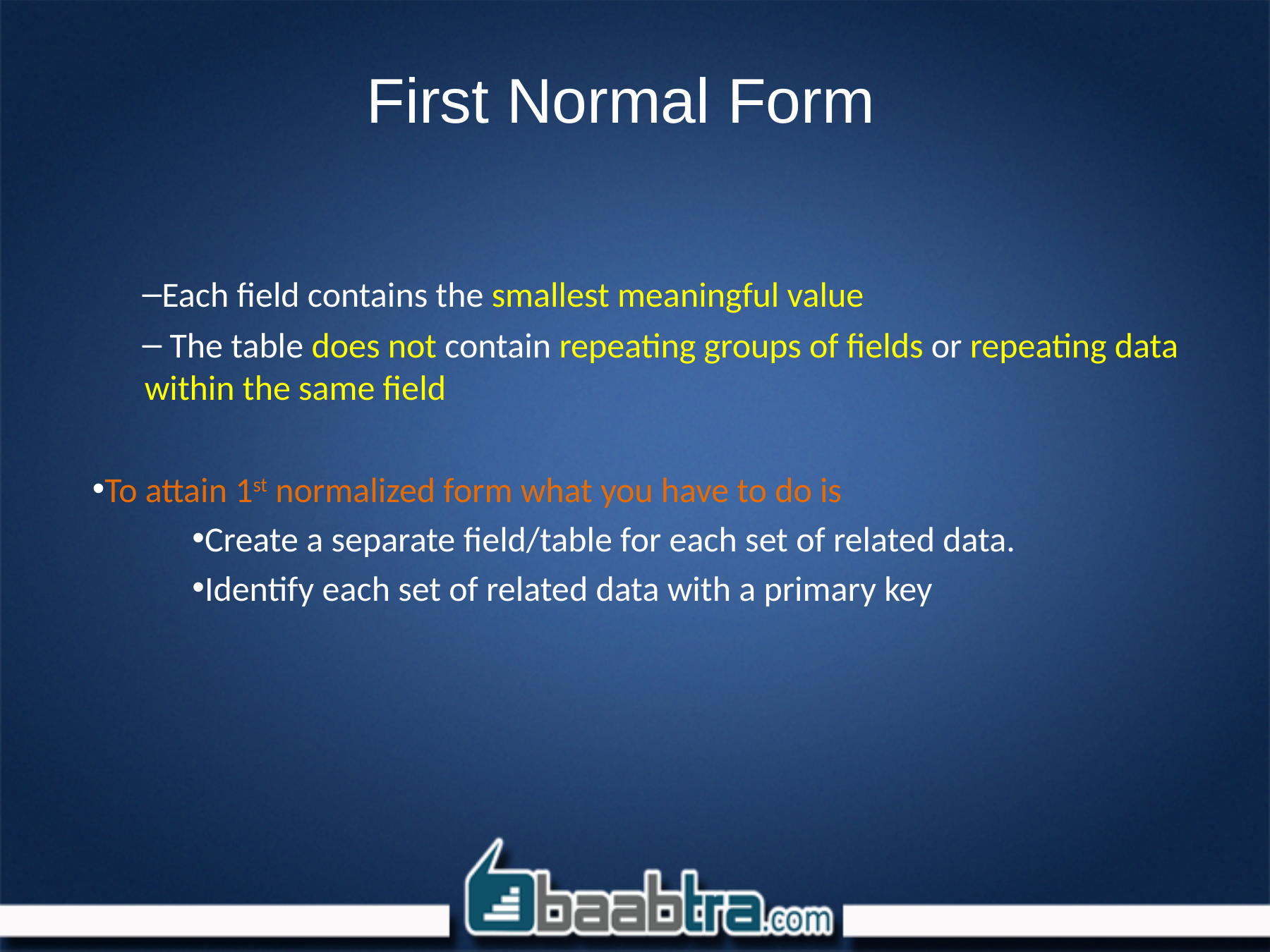

# First Normal Form
Each field contains the smallest meaningful value
 The table does not contain repeating groups of fields or repeating data within the same field

To attain 1st normalized form what you have to do is
Create a separate field/table for each set of related data.
Identify each set of related data with a primary key